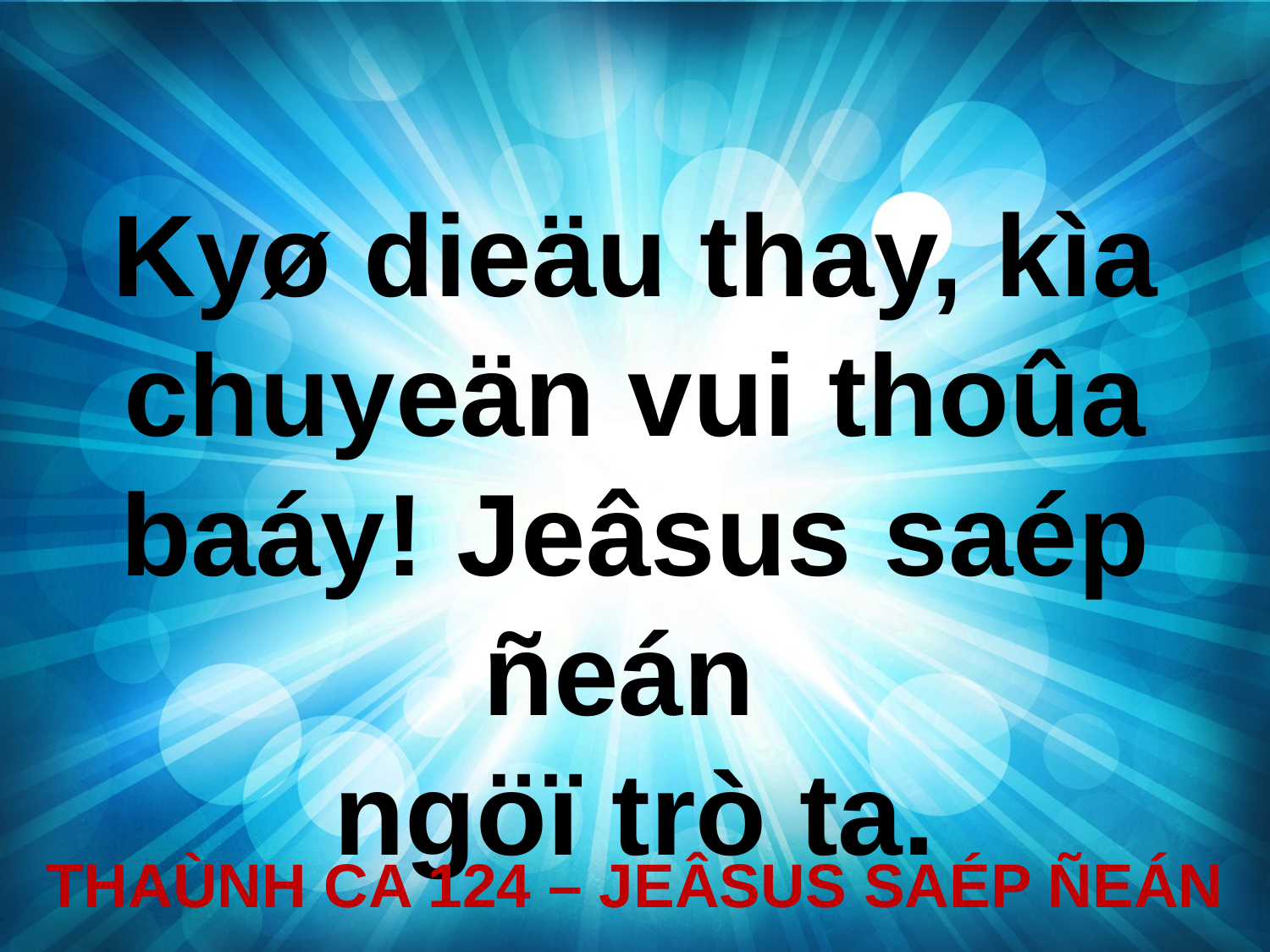

Kyø dieäu thay, kìa chuyeän vui thoûa baáy! Jeâsus saép ñeán
ngöï trò ta.
THAÙNH CA 124 – JEÂSUS SAÉP ÑEÁN